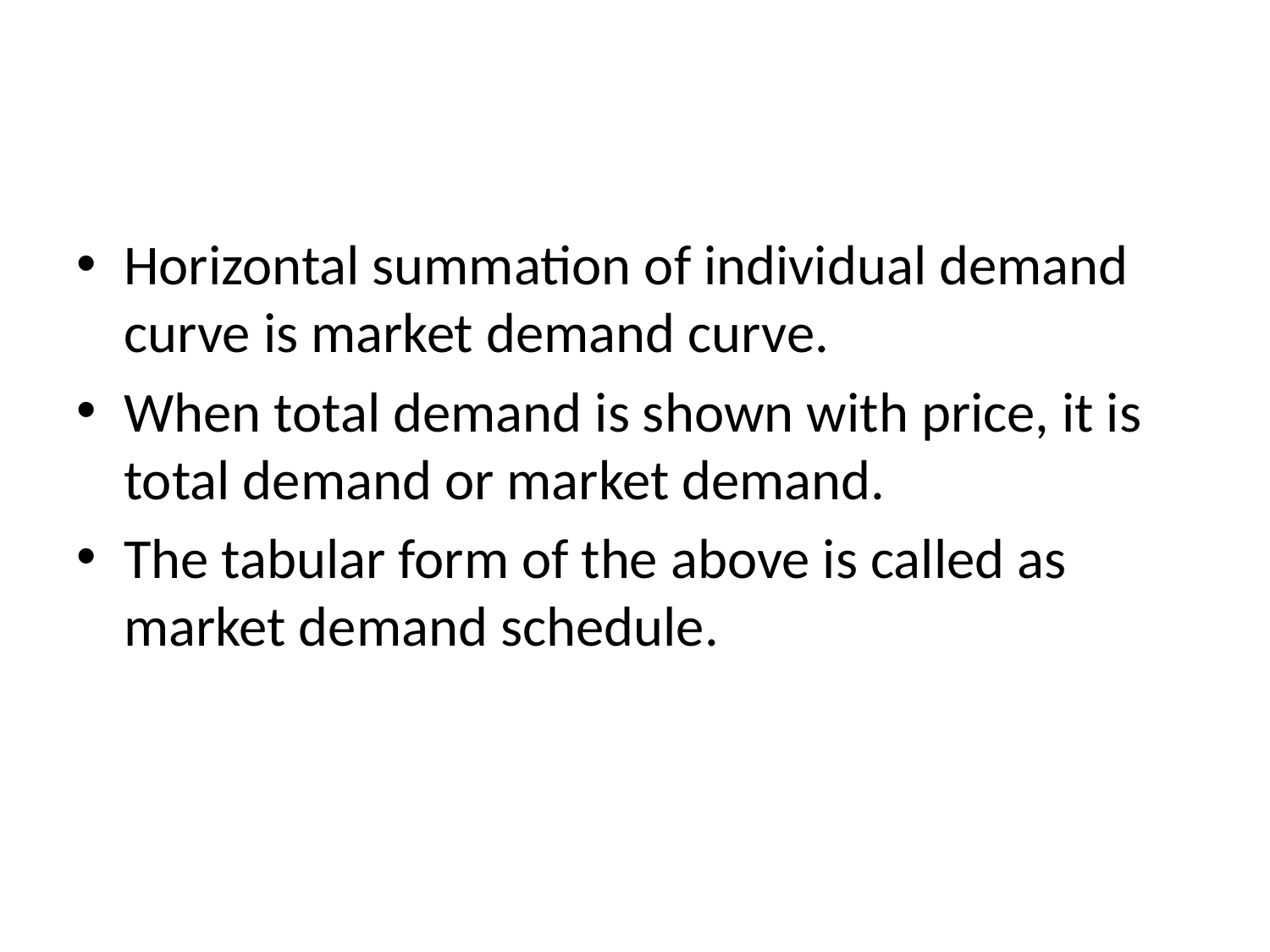

#
Horizontal summation of individual demand curve is market demand curve.
When total demand is shown with price, it is total demand or market demand.
The tabular form of the above is called as market demand schedule.